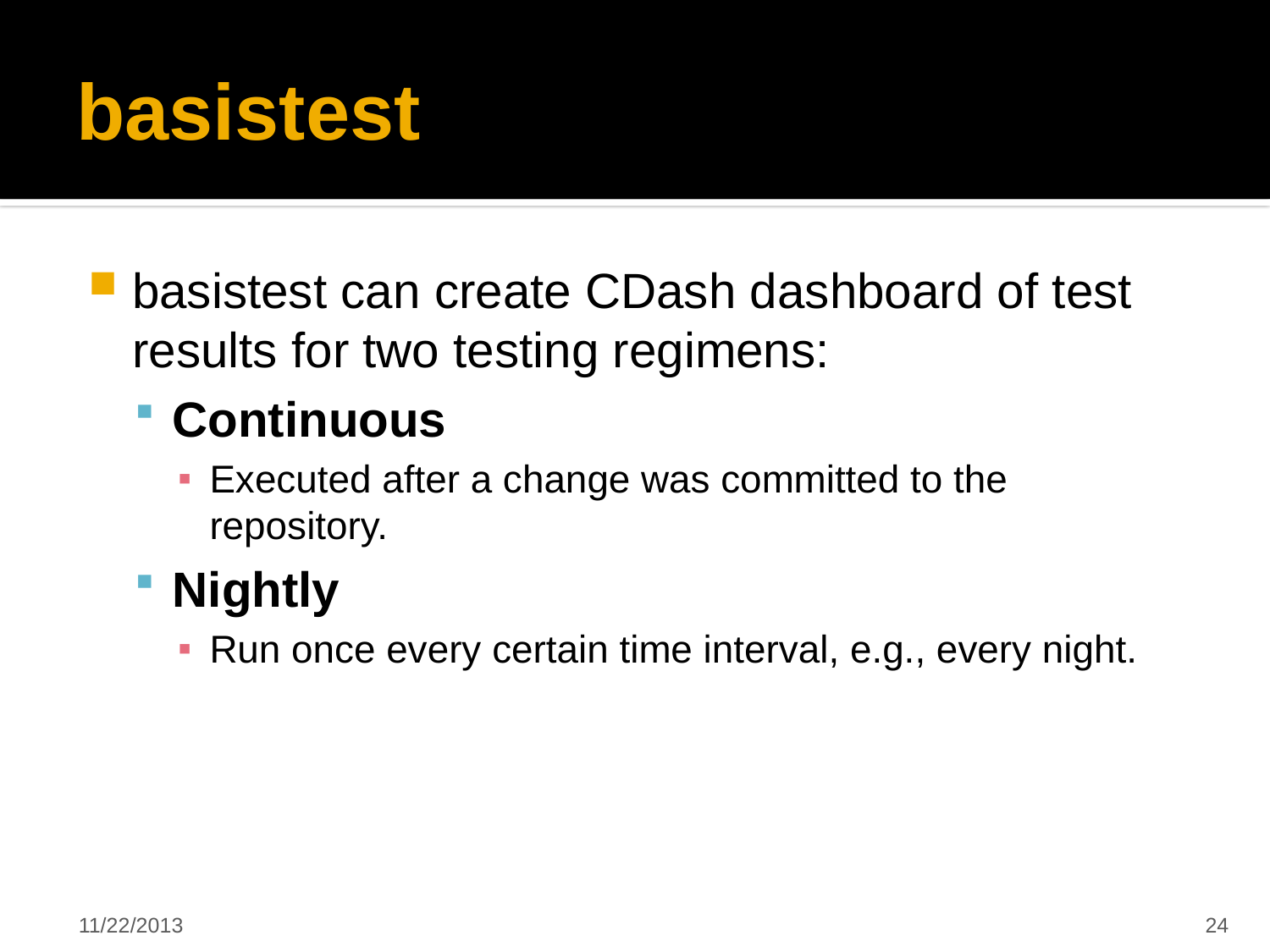

# basistest
basistest can create CDash dashboard of test results for two testing regimens:
Continuous
Executed after a change was committed to the repository.
Nightly
Run once every certain time interval, e.g., every night.
11/22/2013
24